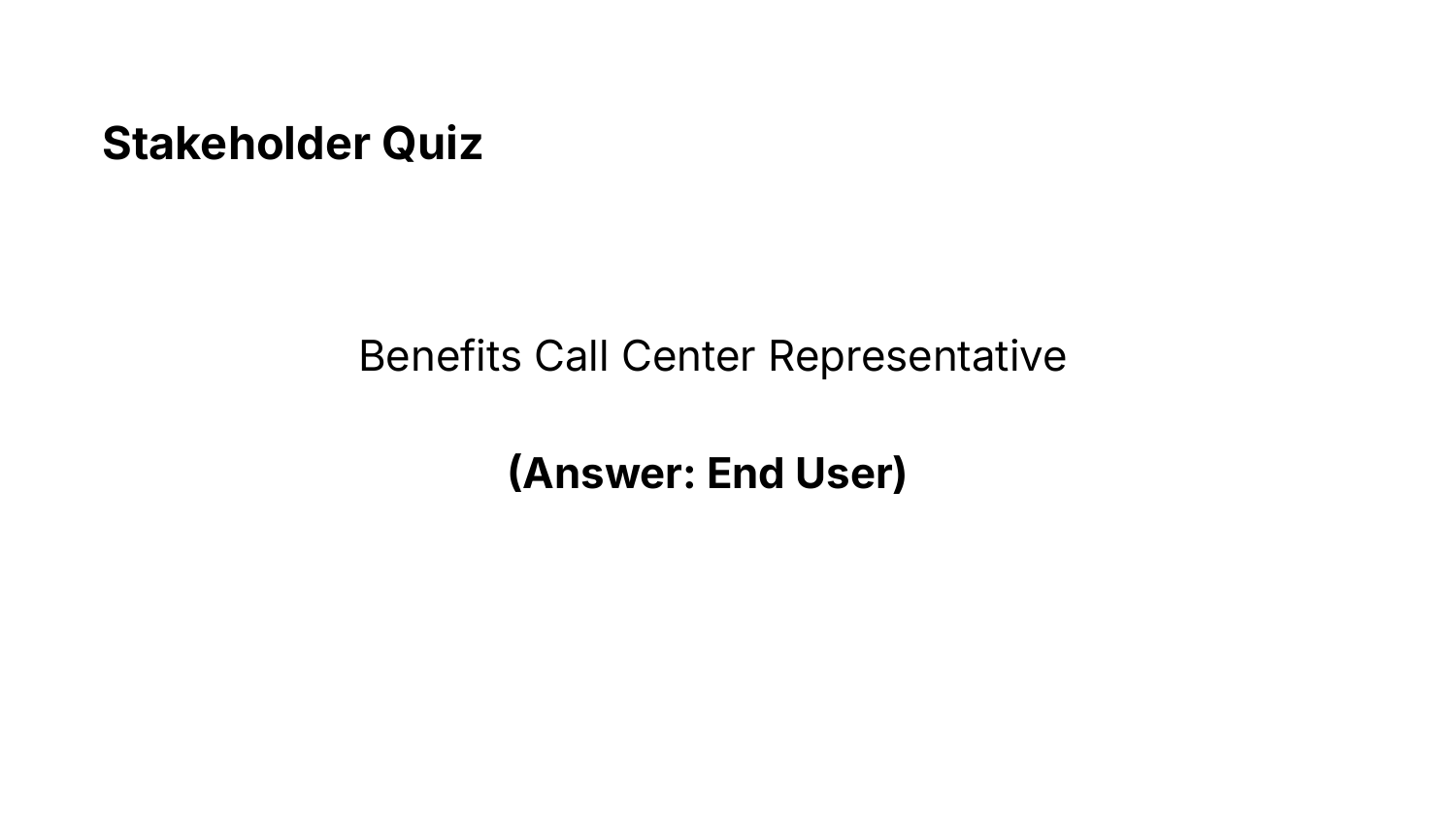

Stakeholder Quiz
Benefits Call Center Representative
(Answer: End User)